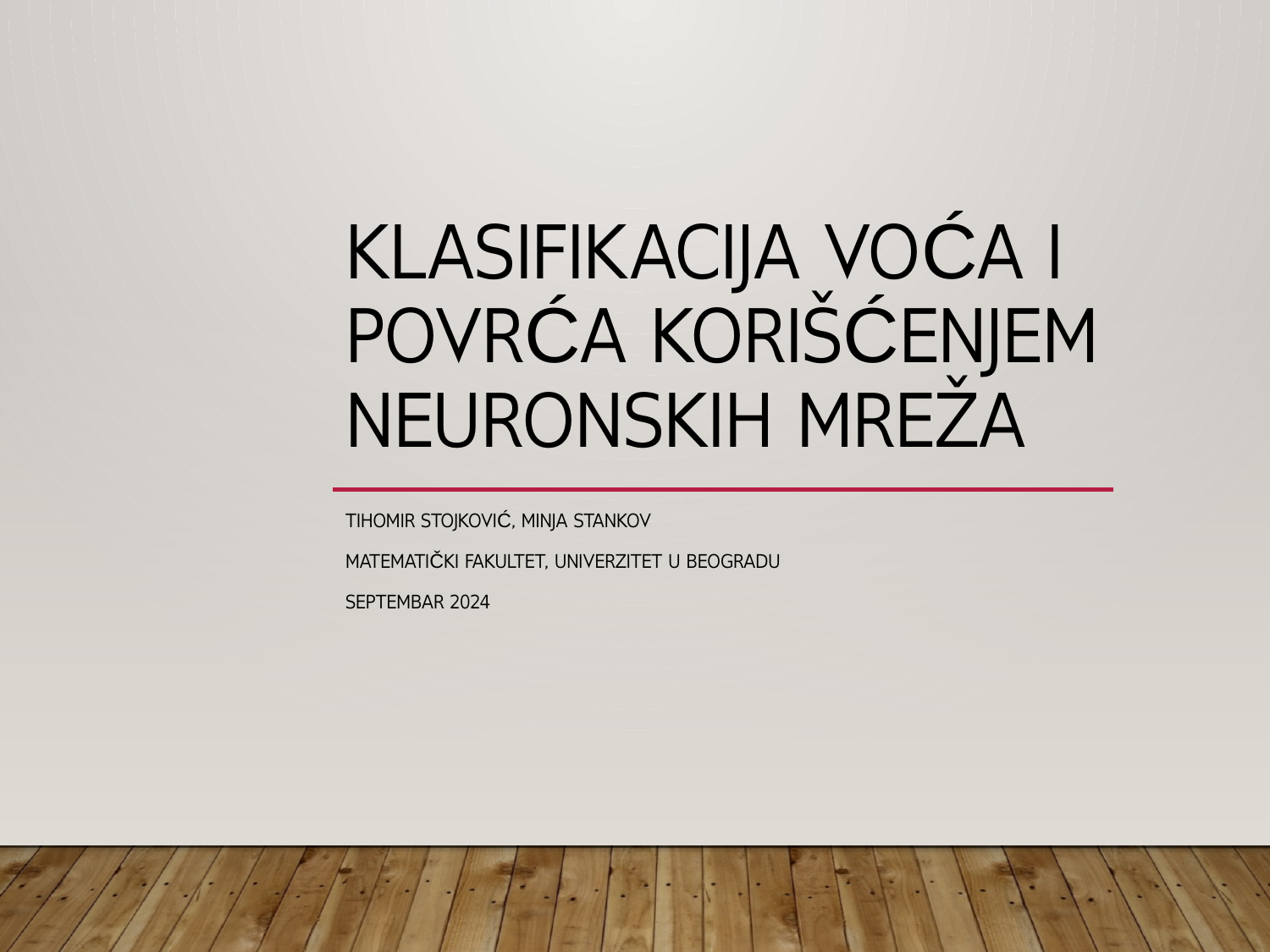

# Klasifikacija voća i povrća korišćenjem neuronskih mreža
Tihomir Stojković, Minja Stankov
Matematički fakultet, Univerzitet u Beogradu
Septembar 2024